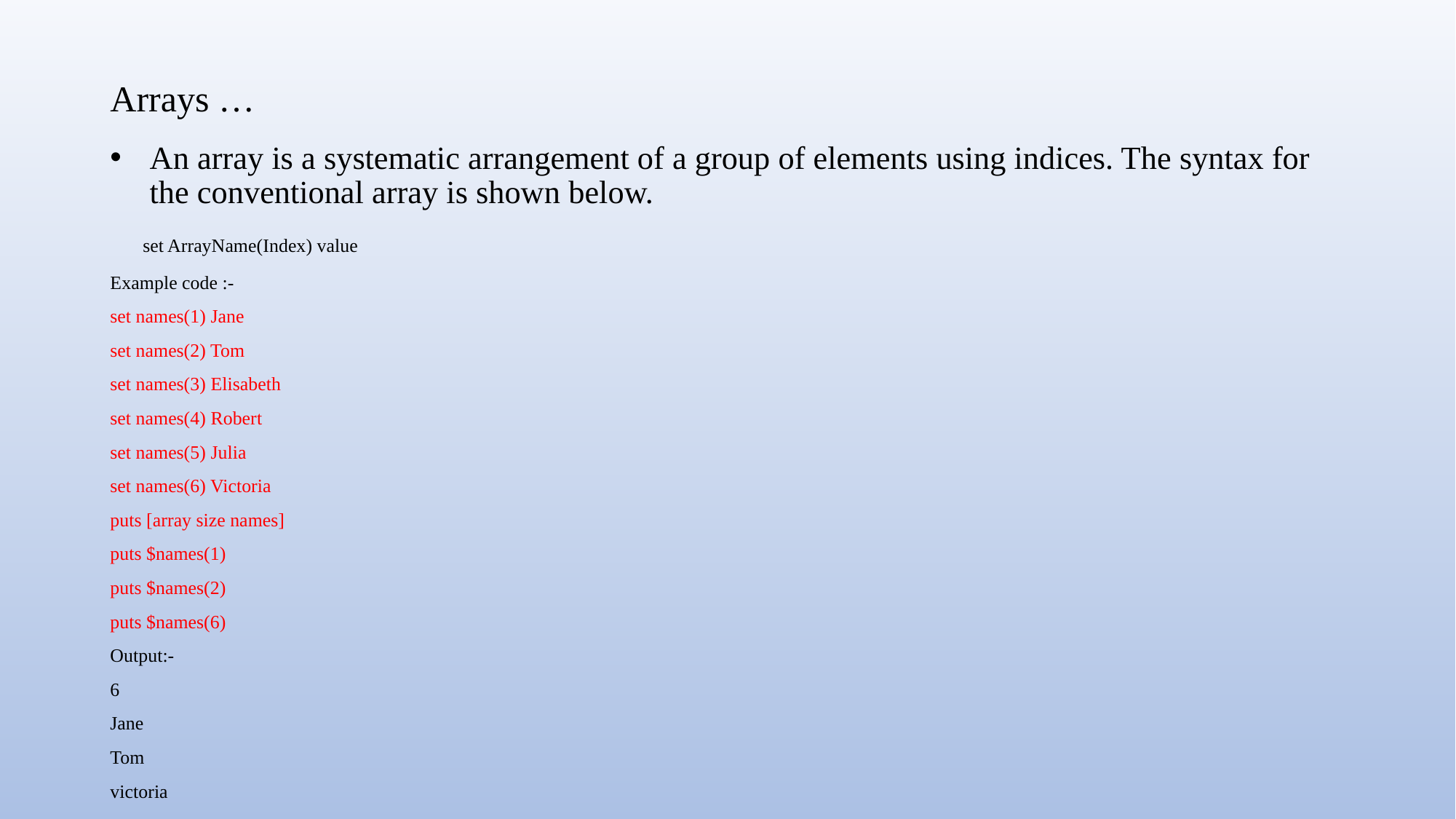

# Arrays …
An array is a systematic arrangement of a group of elements using indices. The syntax for the conventional array is shown below.
    set ArrayName(Index) value
Example code :-
set names(1) Jane
set names(2) Tom
set names(3) Elisabeth
set names(4) Robert
set names(5) Julia
set names(6) Victoria
puts [array size names]
puts $names(1)
puts $names(2)
puts $names(6)
Output:-
6
Jane
Tom
victoria